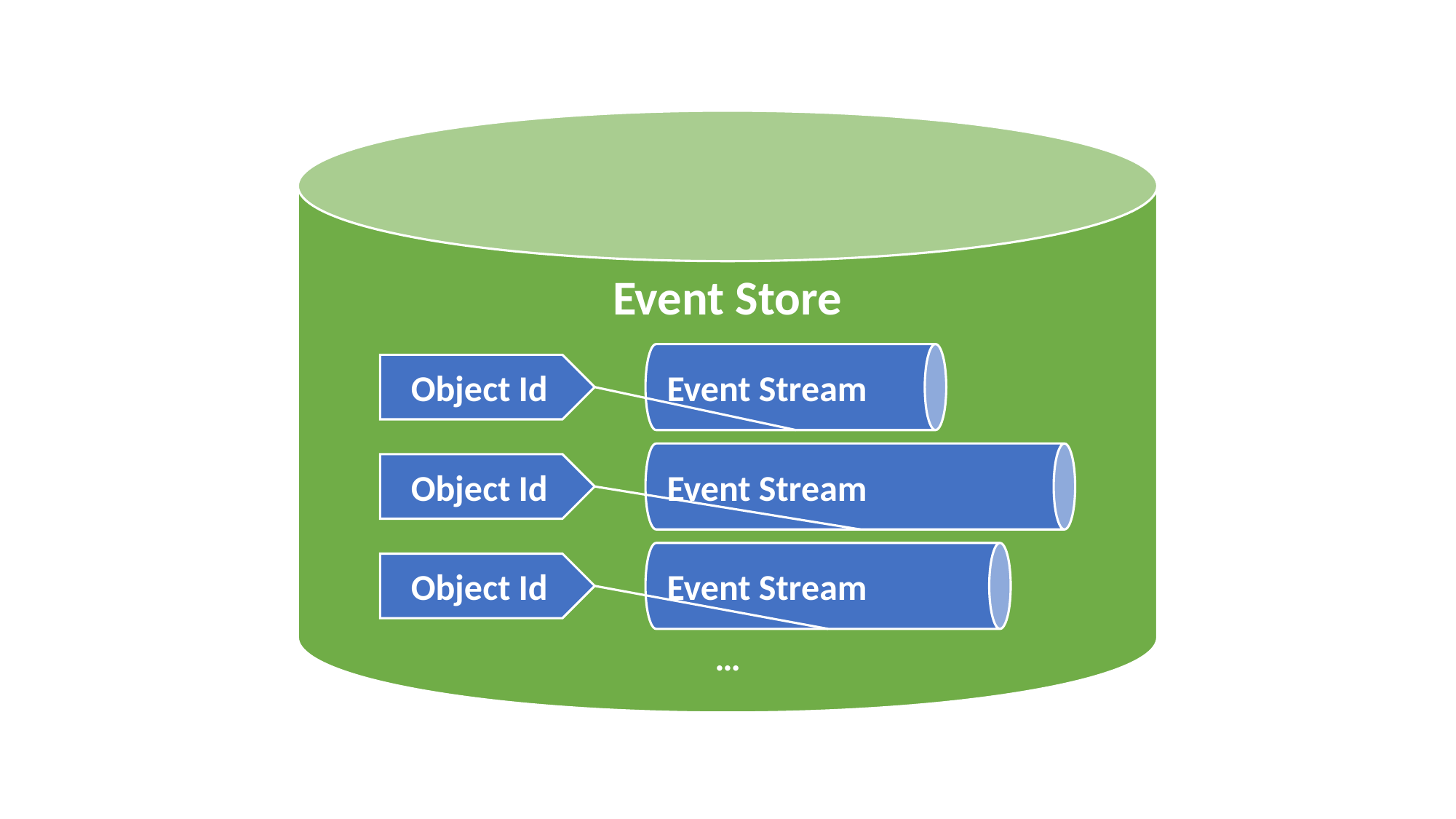

Event Store
Event Stream
Event Stream
Object Id
Event Stream
Object Id
Object Id
…